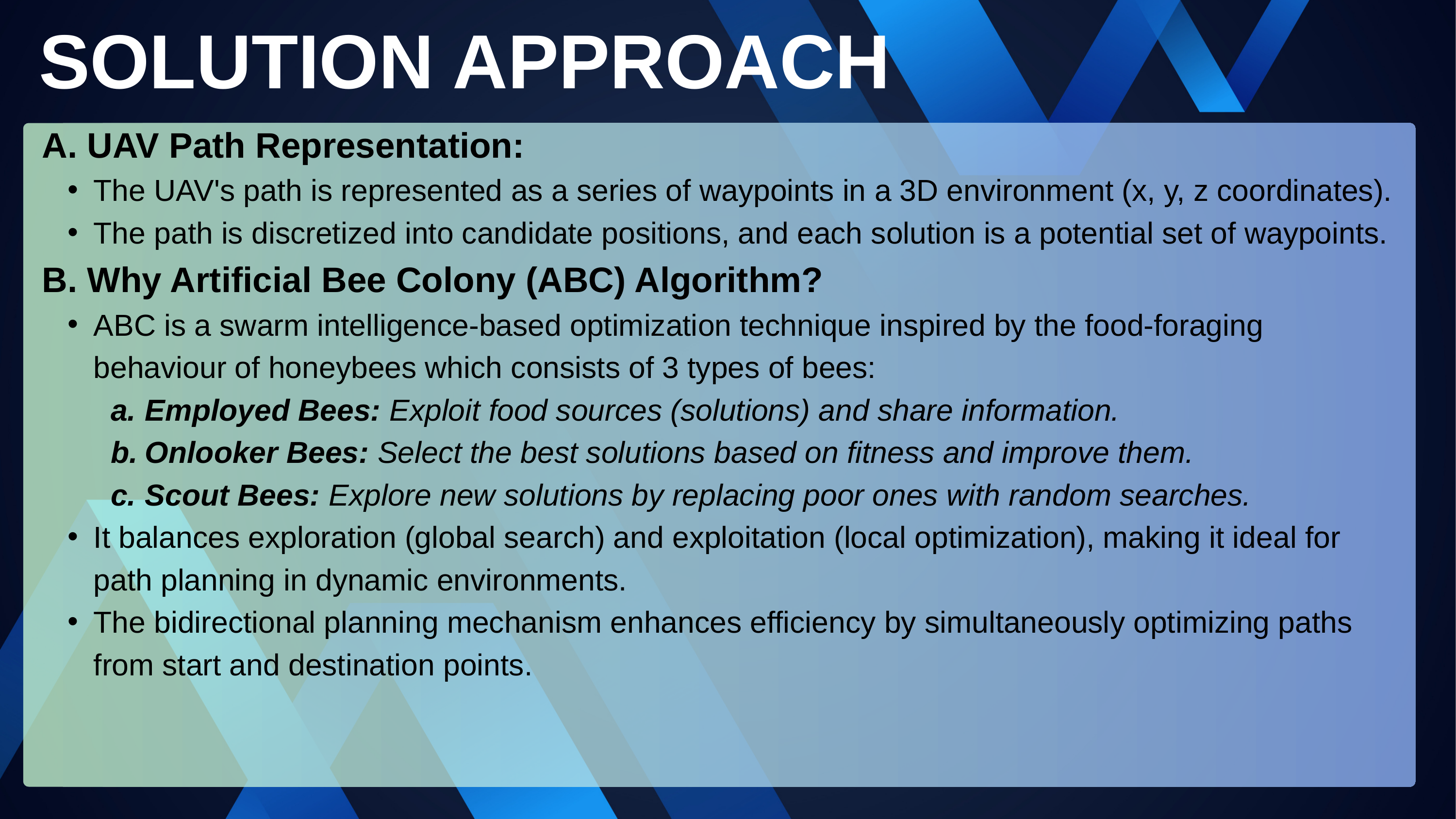

SOLUTION APPROACH
A. UAV Path Representation:
The UAV's path is represented as a series of waypoints in a 3D environment (x, y, z coordinates).
The path is discretized into candidate positions, and each solution is a potential set of waypoints.
B. Why Artificial Bee Colony (ABC) Algorithm?
ABC is a swarm intelligence-based optimization technique inspired by the food-foraging behaviour of honeybees which consists of 3 types of bees:
Employed Bees: Exploit food sources (solutions) and share information.
Onlooker Bees: Select the best solutions based on fitness and improve them.
Scout Bees: Explore new solutions by replacing poor ones with random searches.
It balances exploration (global search) and exploitation (local optimization), making it ideal for path planning in dynamic environments.
The bidirectional planning mechanism enhances efficiency by simultaneously optimizing paths from start and destination points.